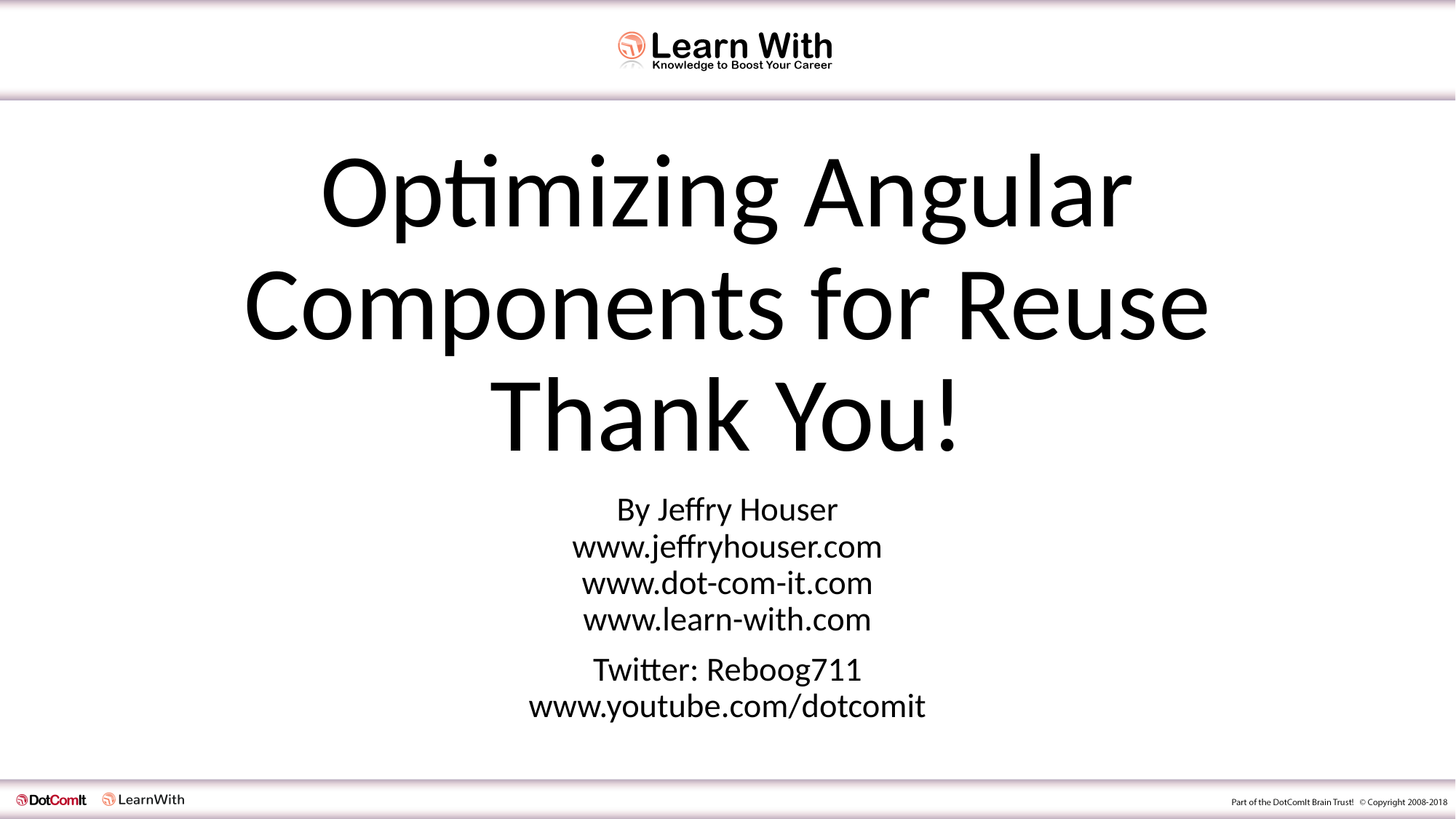

# Optimizing Angular Components for Reuse
Thank You!
By Jeffry Houser
www.jeffryhouser.com
www.dot-com-it.com
www.learn-with.com
Twitter: Reboog711
www.youtube.com/dotcomit